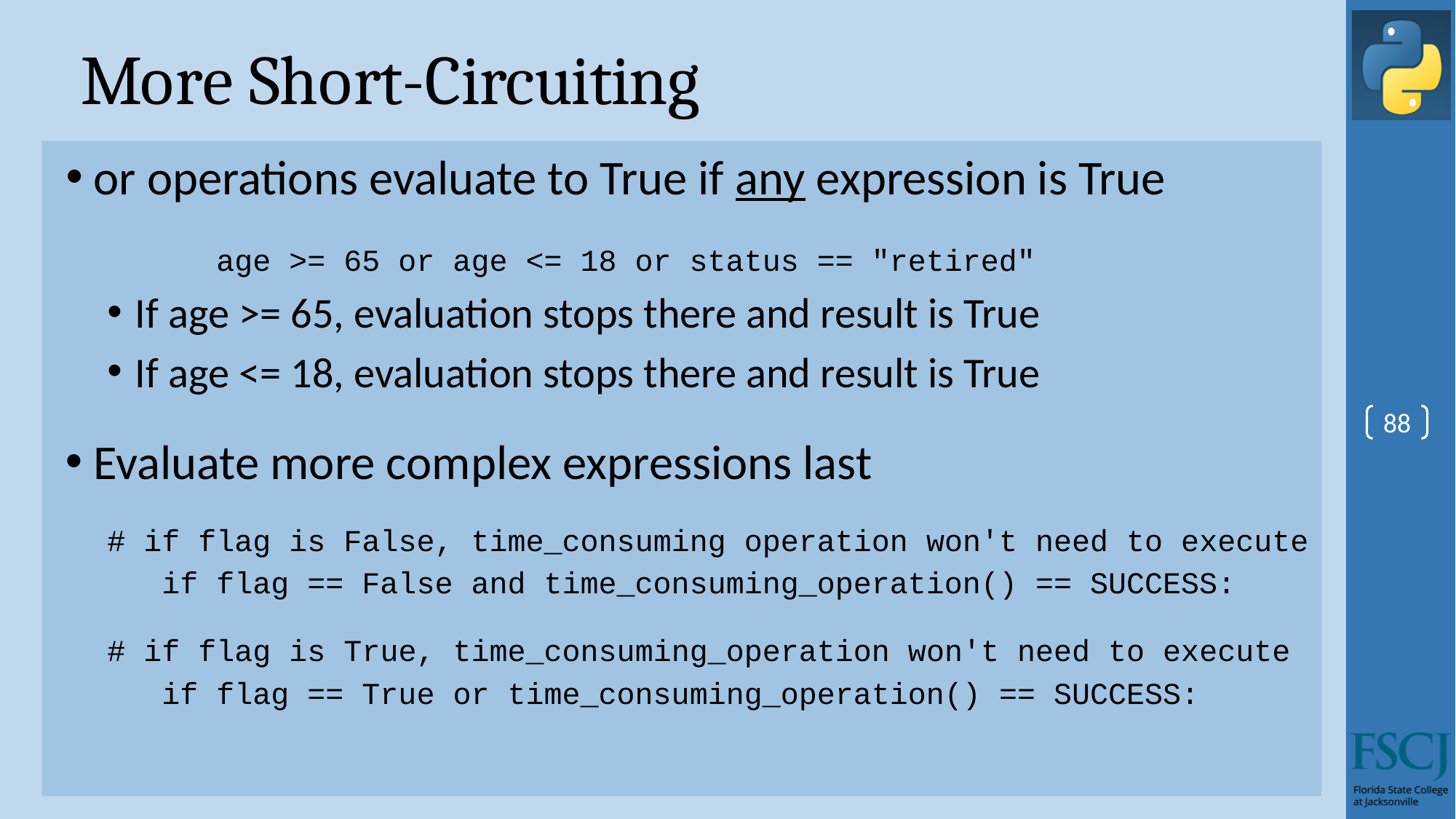

# More Short-Circuiting
or operations evaluate to True if any expression is True

age >= 65 or age <= 18 or status == "retired"
If age >= 65, evaluation stops there and result is True
If age <= 18, evaluation stops there and result is True

Evaluate more complex expressions last

# if flag is False, time_consuming operation won't need to execute
if flag == False and time_consuming_operation() == SUCCESS:

# if flag is True, time_consuming_operation won't need to execute
if flag == True or time_consuming_operation() == SUCCESS:

88